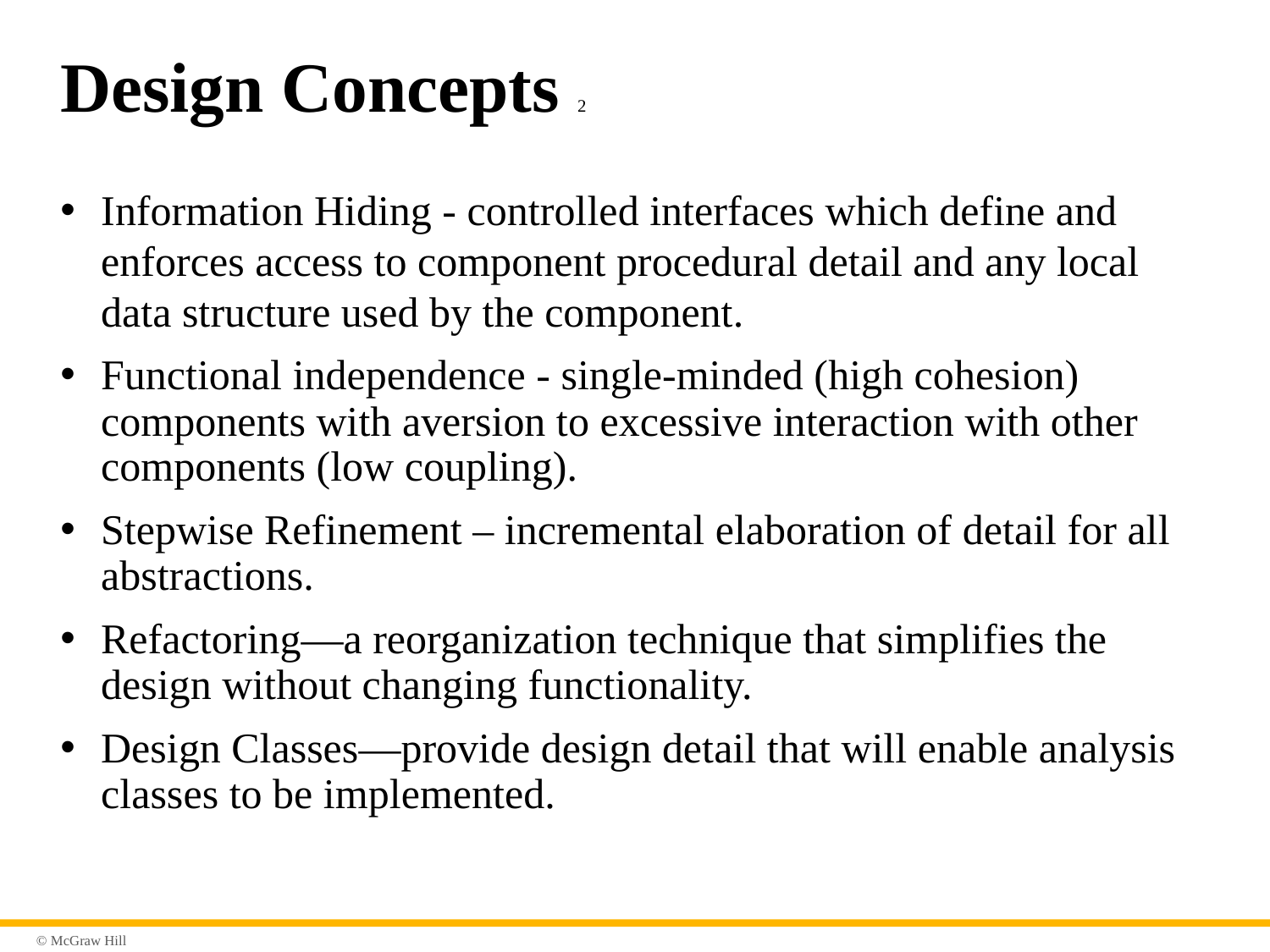

# Design Concepts 2
Information Hiding - controlled interfaces which define and enforces access to component procedural detail and any local data structure used by the component.
Functional independence - single-minded (high cohesion) components with aversion to excessive interaction with other components (low coupling).
Stepwise Refinement – incremental elaboration of detail for all abstractions.
Refactoring—a reorganization technique that simplifies the design without changing functionality.
Design Classes—provide design detail that will enable analysis classes to be implemented.
10